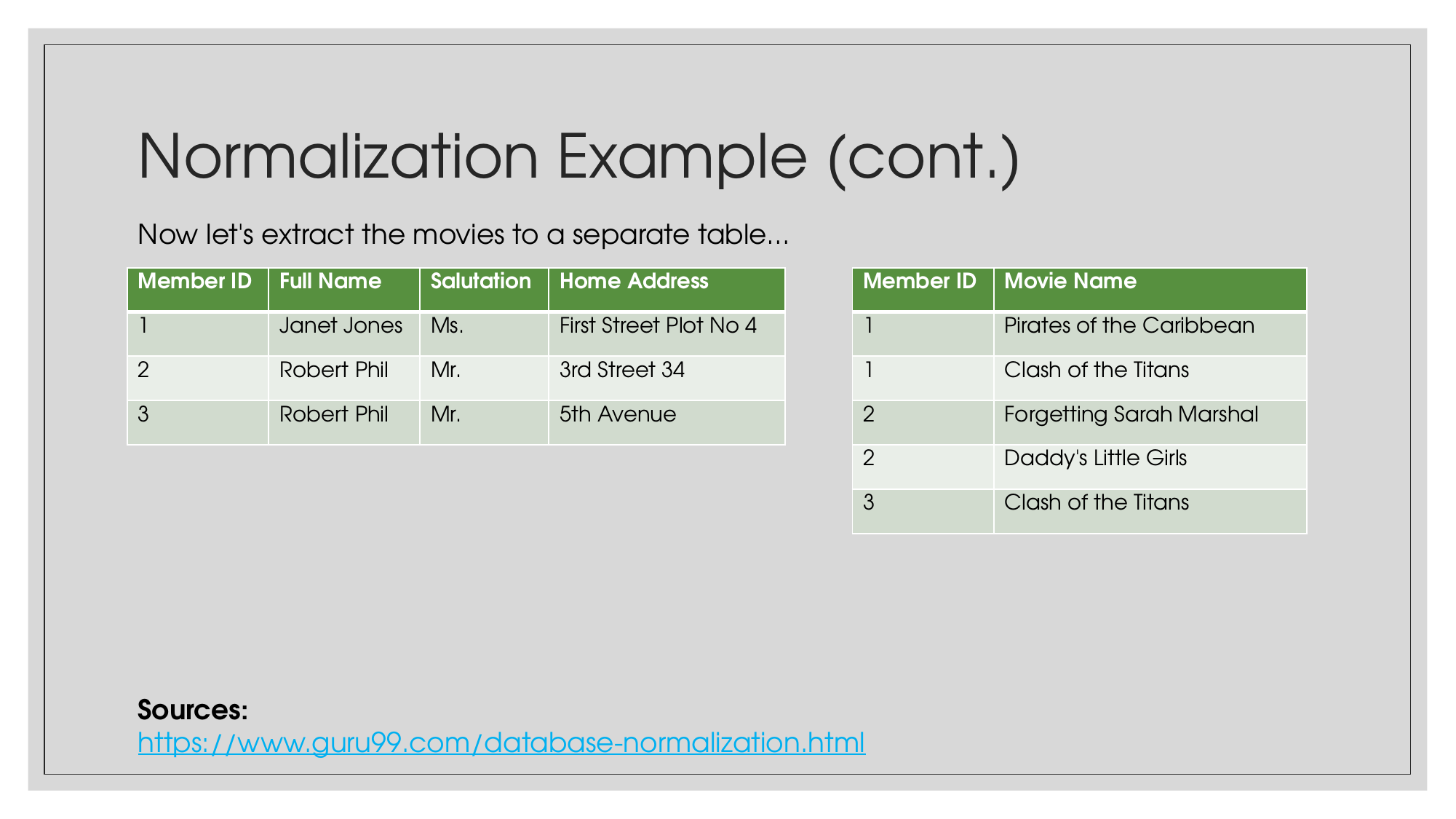

# Normalization Example (cont.)
Now let's extract the movies to a separate table…
| Member ID | Full Name | Salutation | Home Address |
| --- | --- | --- | --- |
| 1 | Janet Jones | Ms. | First Street Plot No 4 |
| 2 | Robert Phil | Mr. | 3rd Street 34 |
| 3 | Robert Phil | Mr. | 5th Avenue |
| Member ID | Movie Name |
| --- | --- |
| 1 | Pirates of the Caribbean |
| 1 | Clash of the Titans |
| 2 | Forgetting Sarah Marshal |
| 2 | Daddy's Little Girls |
| 3 | Clash of the Titans |
Sources:
https://www.guru99.com/database-normalization.html